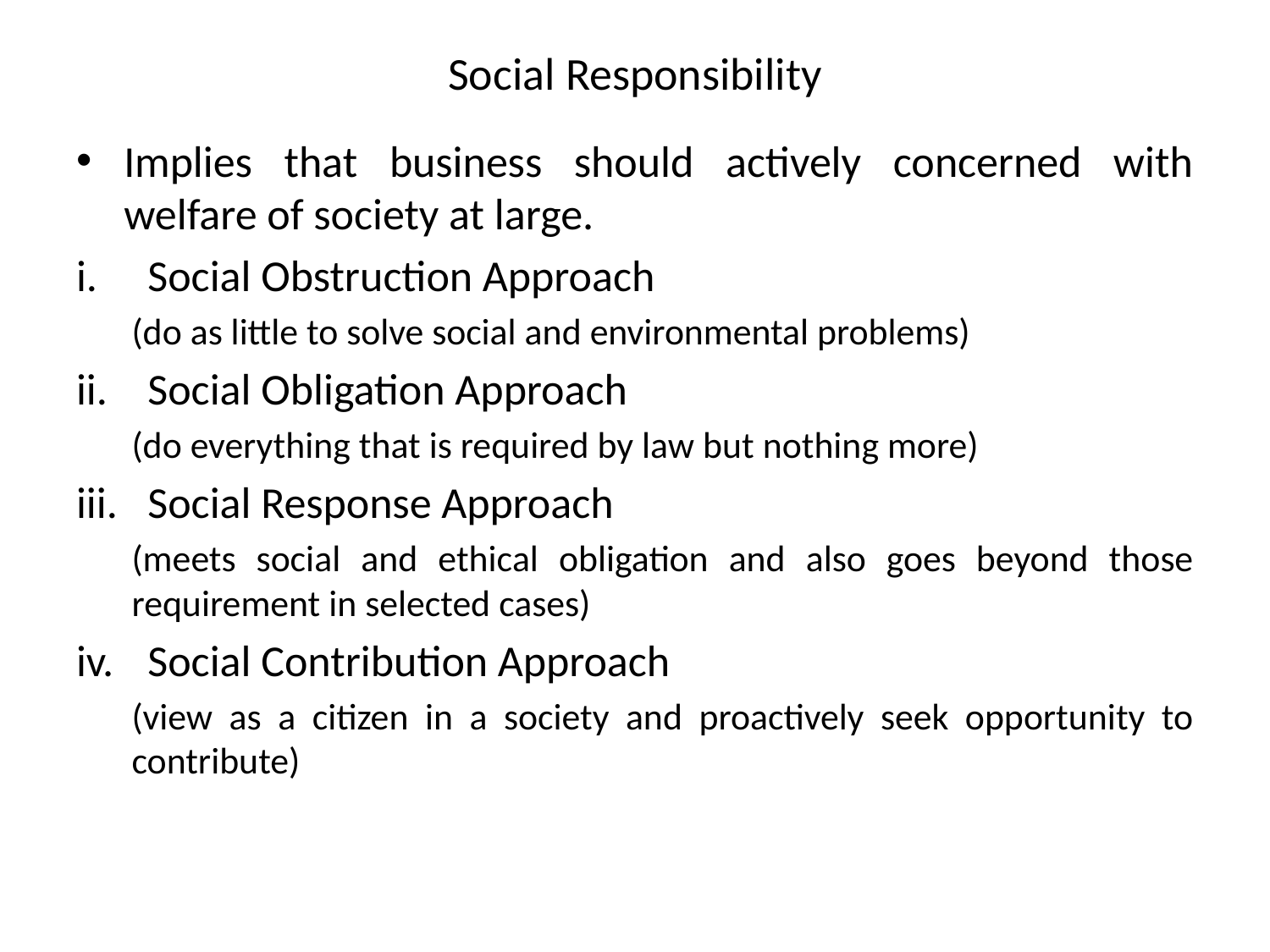

# Social Responsibility
Implies that business should actively concerned with welfare of society at large.
Social Obstruction Approach
(do as little to solve social and environmental problems)
Social Obligation Approach
(do everything that is required by law but nothing more)
Social Response Approach
(meets social and ethical obligation and also goes beyond those requirement in selected cases)
Social Contribution Approach
(view as a citizen in a society and proactively seek opportunity to contribute)